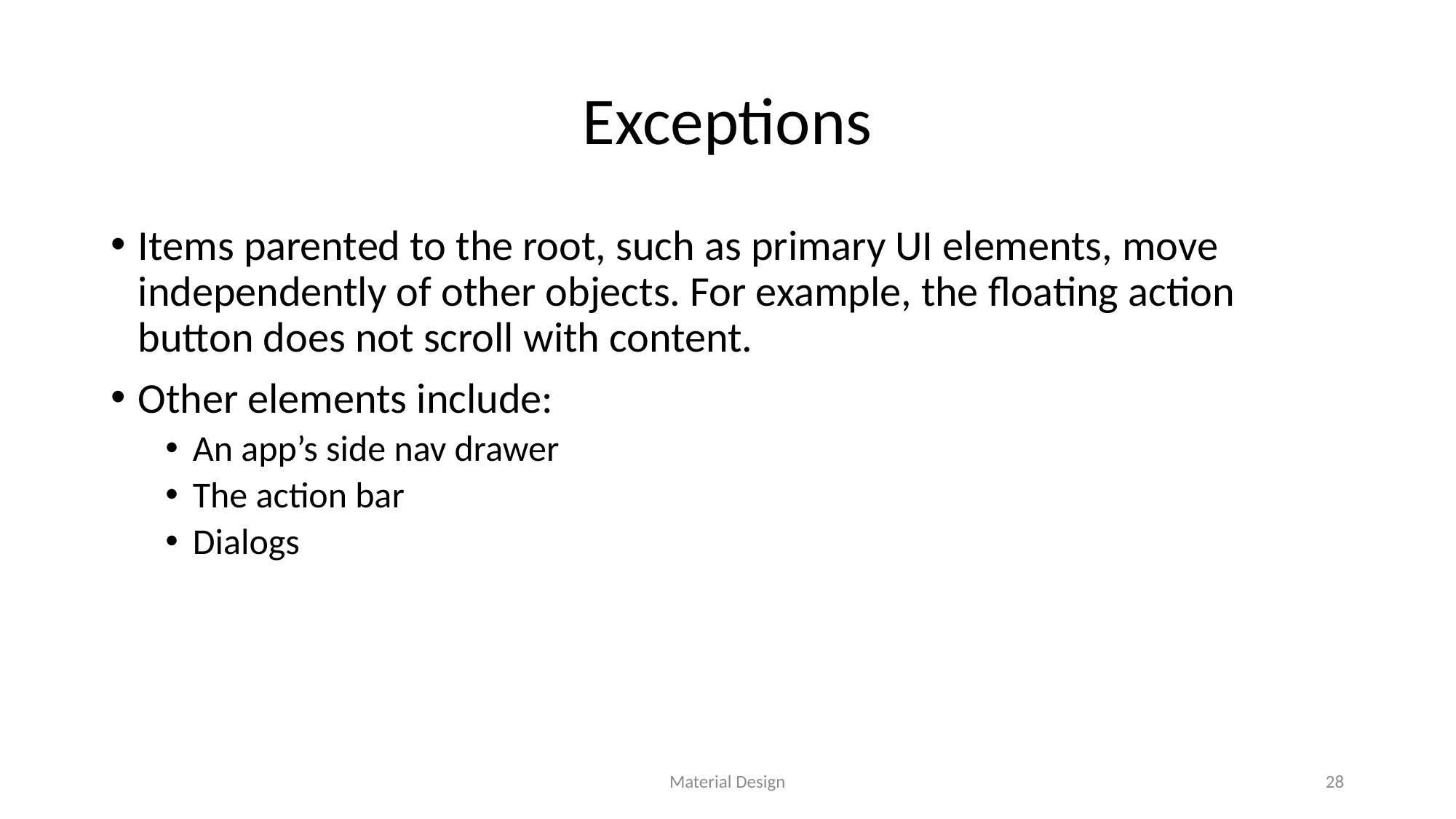

# Exceptions
Items parented to the root, such as primary UI elements, move independently of other objects. For example, the floating action button does not scroll with content.
Other elements include:
An app’s side nav drawer
The action bar
Dialogs

Material Design
28